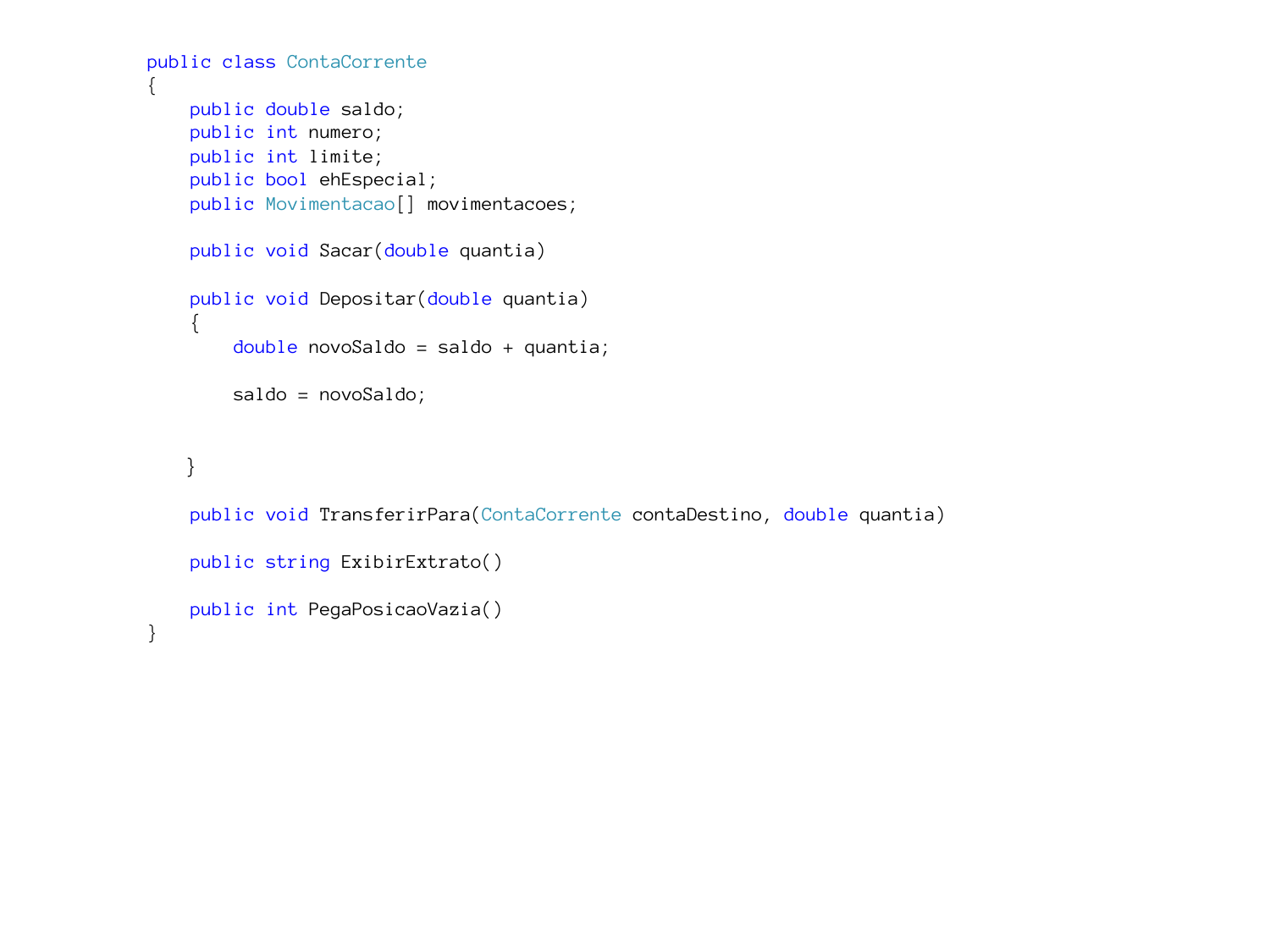

public class ContaCorrente
    {
        public double saldo;
        public int numero;
        public int limite;
        public bool ehEspecial;
        public Movimentacao[] movimentacoes;

        public void Sacar(double quantia)

        public void Depositar(double quantia)
        {
            double novoSaldo = saldo + quantia;

            saldo = novoSaldo;

       }

        public void TransferirPara(ContaCorrente contaDestino, double quantia)

        public string ExibirExtrato()

        public int PegaPosicaoVazia()
    }